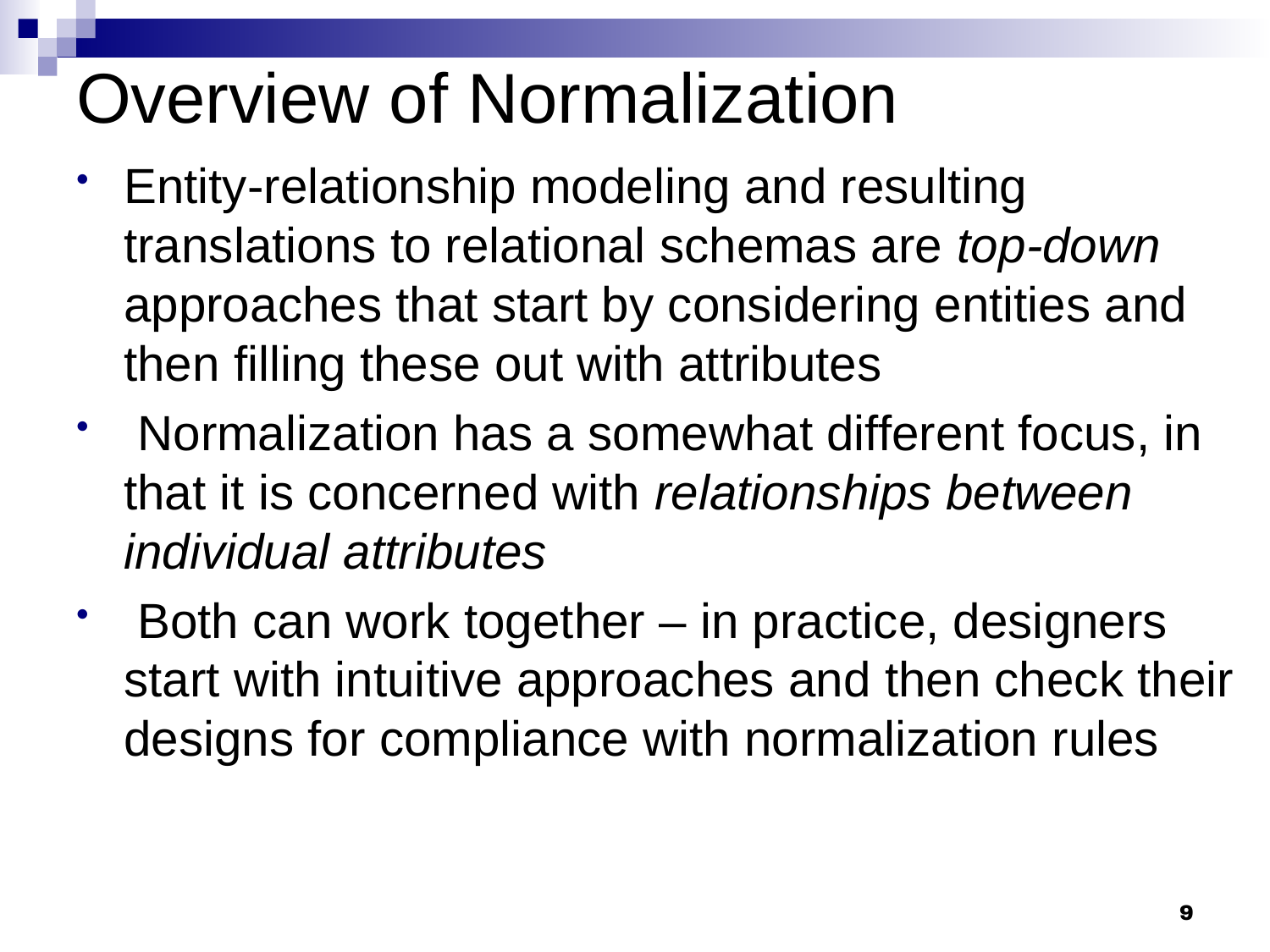

# Overview of Normalization
Entity-relationship modeling and resulting translations to relational schemas are top-down approaches that start by considering entities and then filling these out with attributes
 Normalization has a somewhat different focus, in that it is concerned with relationships between individual attributes
 Both can work together – in practice, designers start with intuitive approaches and then check their designs for compliance with normalization rules

9